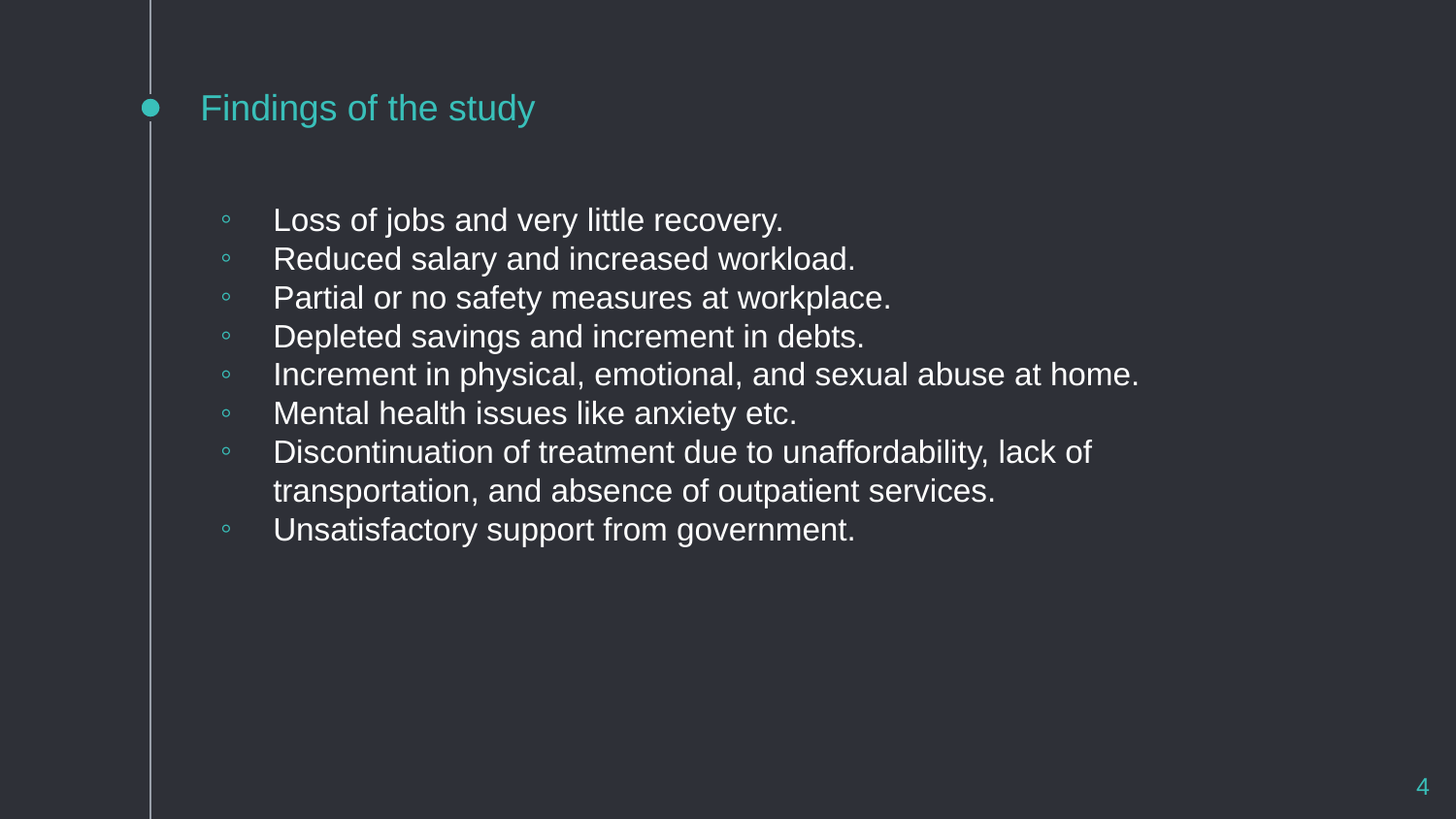

Findings of the study
Loss of jobs and very little recovery.
Reduced salary and increased workload.
Partial or no safety measures at workplace.
Depleted savings and increment in debts.
Increment in physical, emotional, and sexual abuse at home.
Mental health issues like anxiety etc.
Discontinuation of treatment due to unaffordability, lack of transportation, and absence of outpatient services.
Unsatisfactory support from government.
4